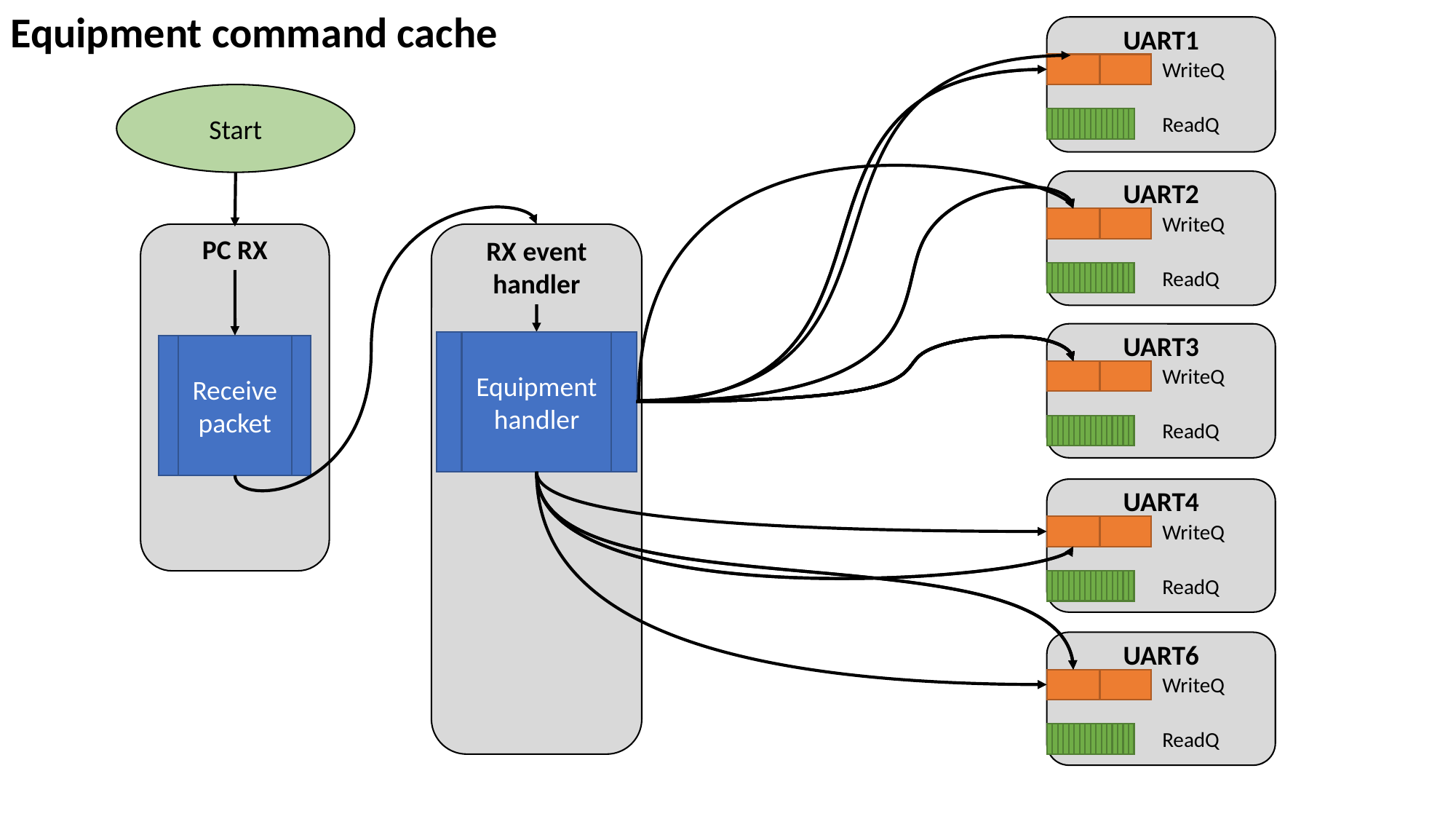

Equipment command cache

UART1
WriteQ

Start
ReadQ

UART2
WriteQ

PC RX
RX event handler
ReadQ

UART3
Equipment handler
Receive packet
WriteQ

ReadQ

UART4

WriteQ

ReadQ

UART6

WriteQ

ReadQ